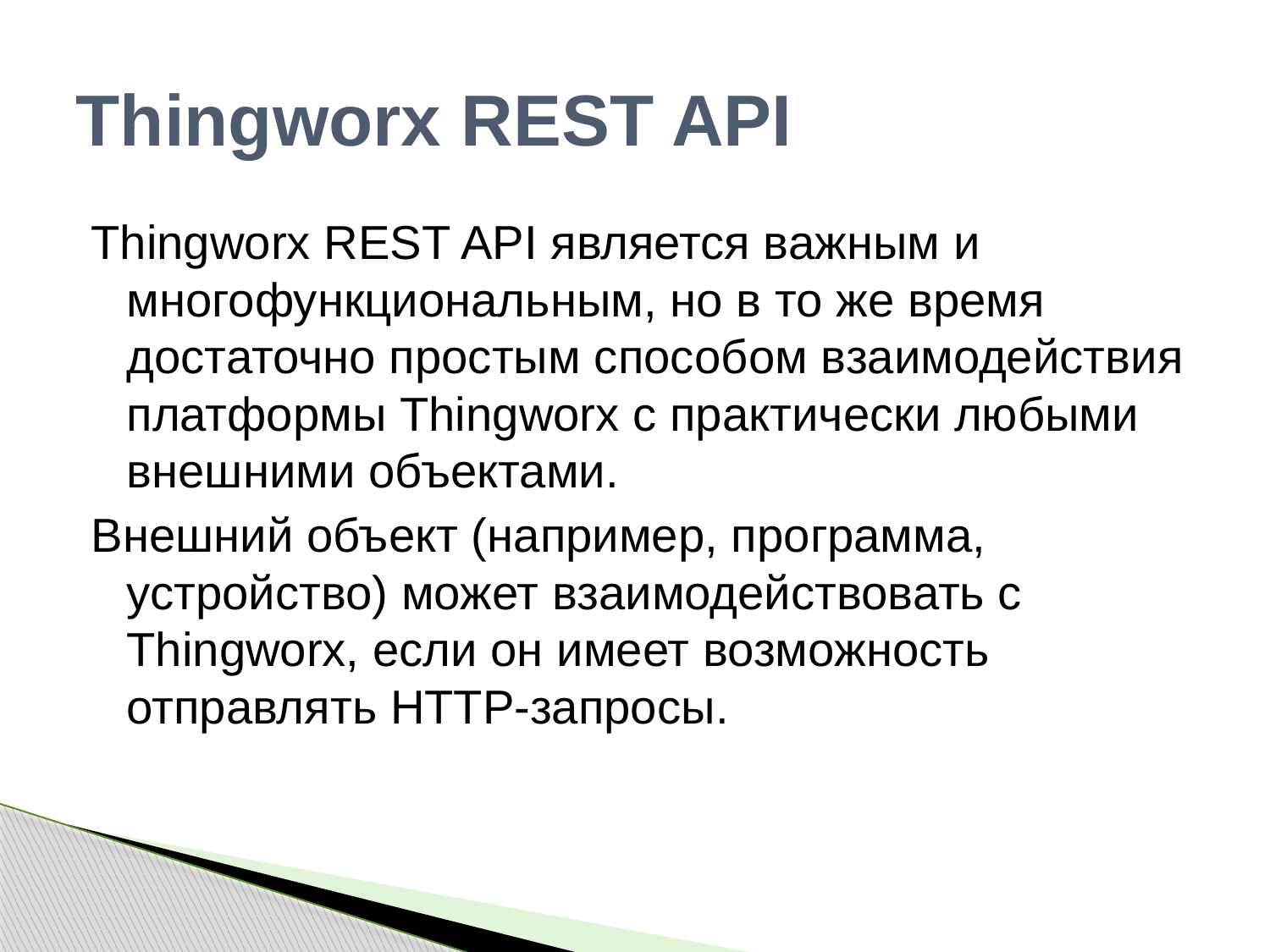

# Thingworx REST API
Thingworx REST API является важным и многофункциональным, но в то же время достаточно простым способом взаимодействия платформы Thingworx с практически любыми внешними объектами.
Внешний объект (например, программа, устройство) может взаимодействовать с Thingworx, если он имеет возможность отправлять HTTP-запросы.